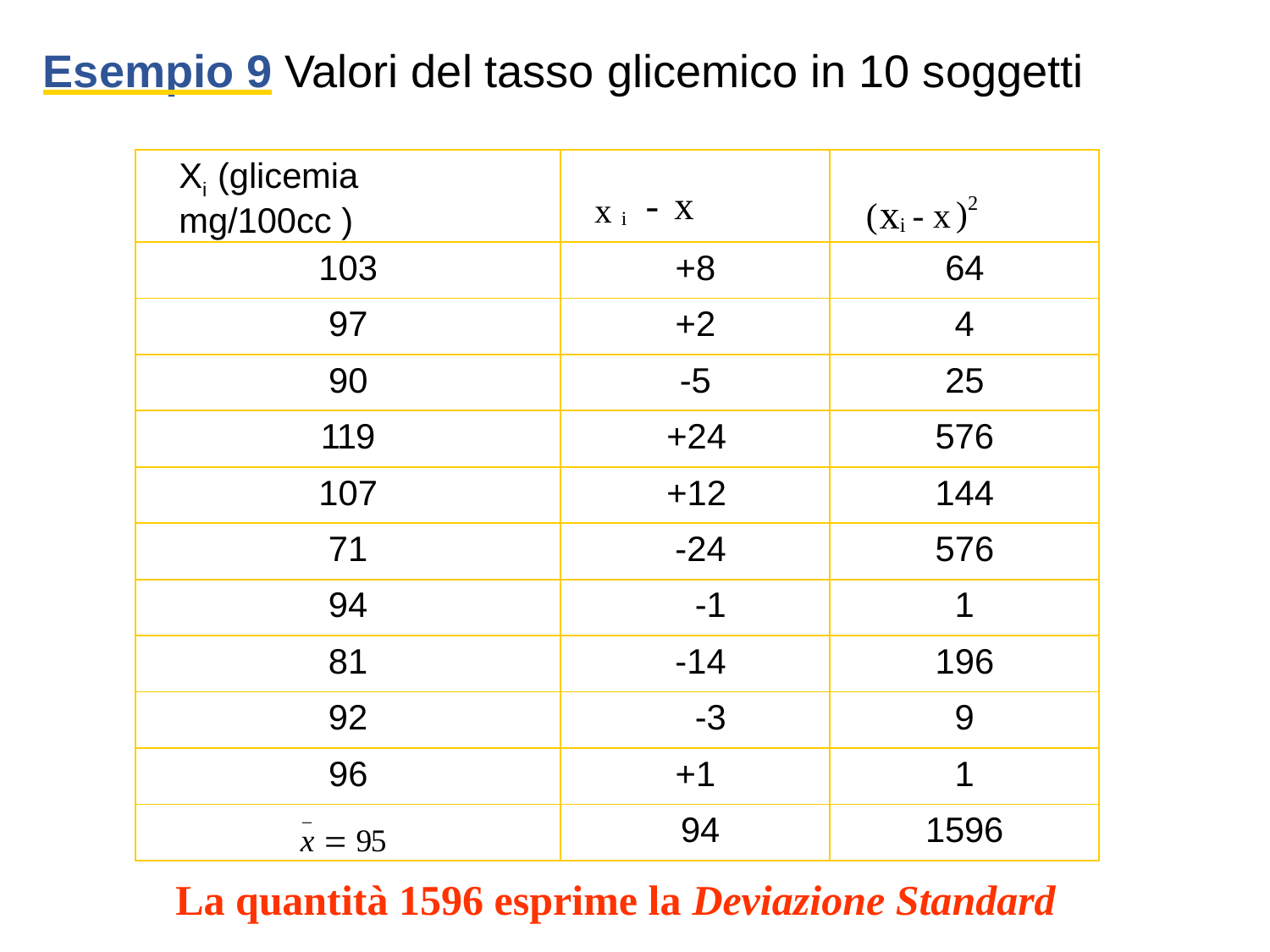

Esempio 9 Valori del tasso glicemico in 10 soggetti
| Xi (glicemia mg/100cc ) | xi - x | (xi - x)2 |
| --- | --- | --- |
| 103 | +8 | 64 |
| 97 | +2 | 4 |
| 90 | -5 | 25 |
| 119 | +24 | 576 |
| 107 | +12 | 144 |
| 71 | -24 | 576 |
| 94 | -1 | 1 |
| 81 | -14 | 196 |
| 92 | -3 | 9 |
| 96 | +1 | 1 |
| \_ x = 95 | 94 | 1596 |
La quantità 1596 esprime la Deviazione Standard